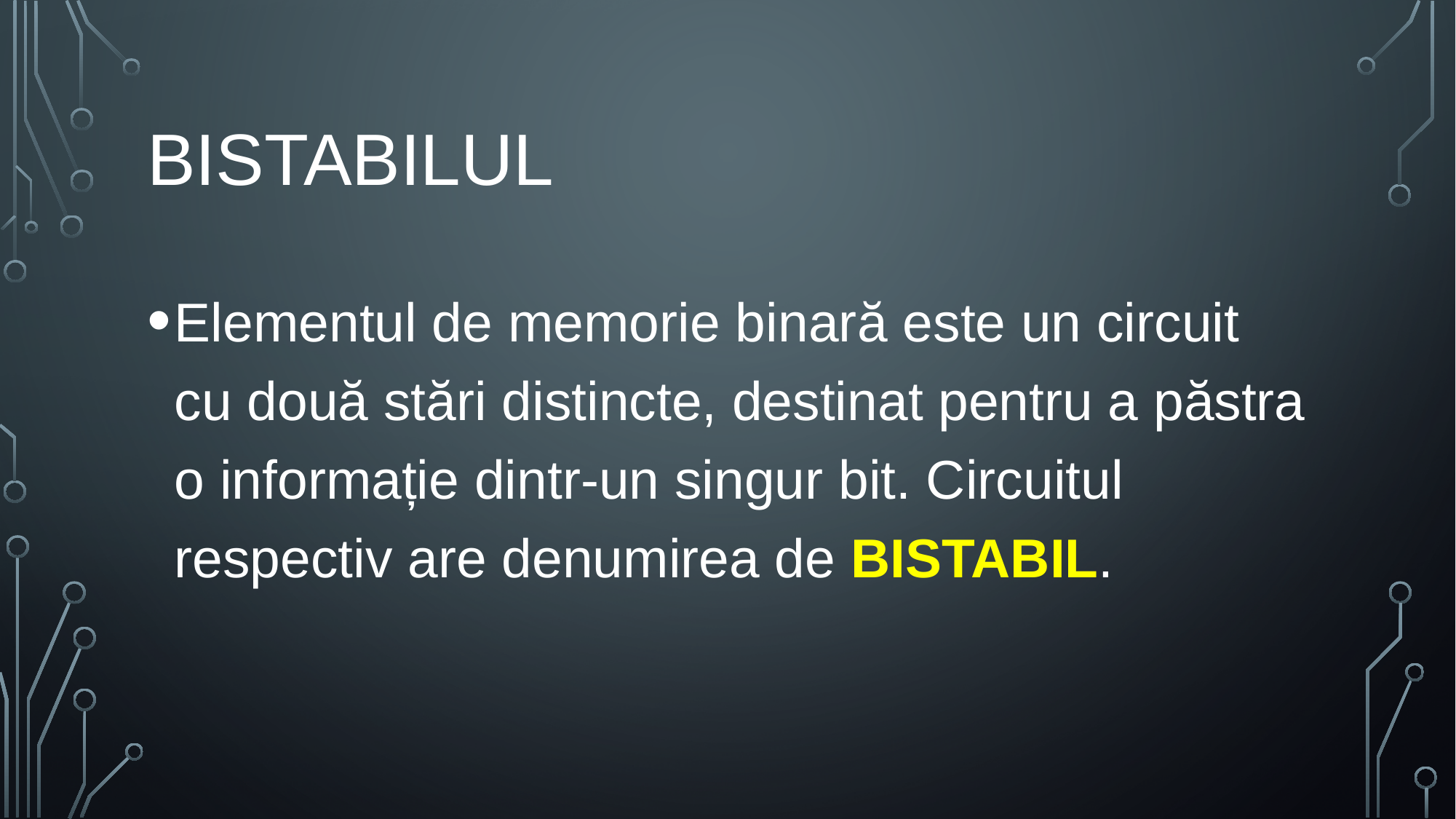

# Bistabilul
Elementul de memorie binară este un circuit cu două stări distincte, destinat pentru a păstra o informație dintr-un singur bit. Circuitul respectiv are denumirea de BISTABIL.